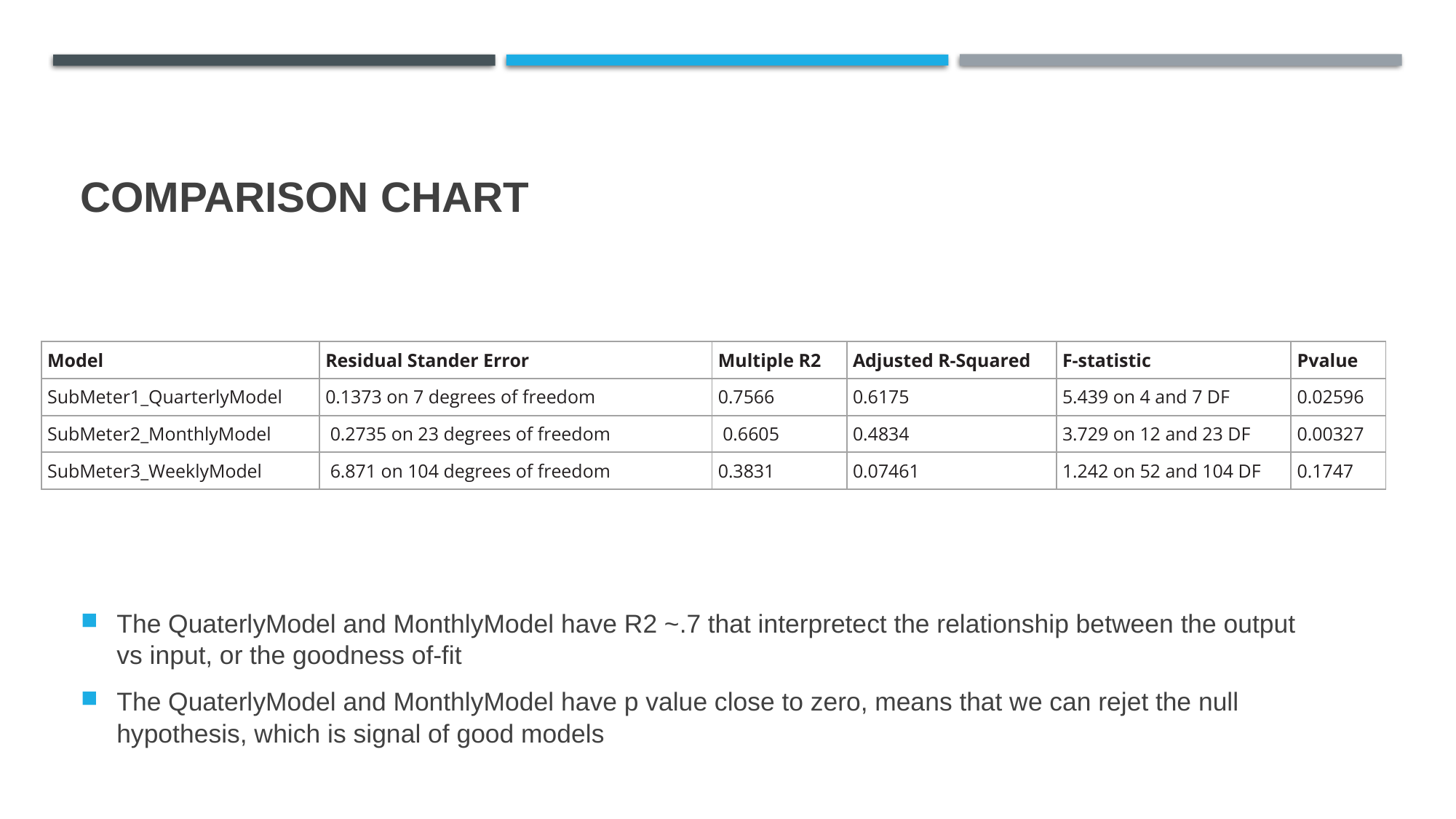

# Comparison chart
| Model | Residual Stander Error | Multiple R2 | Adjusted R-Squared | F-statistic | Pvalue |
| --- | --- | --- | --- | --- | --- |
| SubMeter1\_QuarterlyModel | 0.1373 on 7 degrees of freedom | 0.7566 | 0.6175 | 5.439 on 4 and 7 DF | 0.02596 |
| SubMeter2\_MonthlyModel | 0.2735 on 23 degrees of freedom | 0.6605 | 0.4834 | 3.729 on 12 and 23 DF | 0.00327 |
| SubMeter3\_WeeklyModel | 6.871 on 104 degrees of freedom | 0.3831 | 0.07461 | 1.242 on 52 and 104 DF | 0.1747 |

The QuaterlyModel and MonthlyModel have R2 ~.7 that interpretect the relationship between the output vs input, or the goodness of-fit
The QuaterlyModel and MonthlyModel have p value close to zero, means that we can rejet the null hypothesis, which is signal of good models